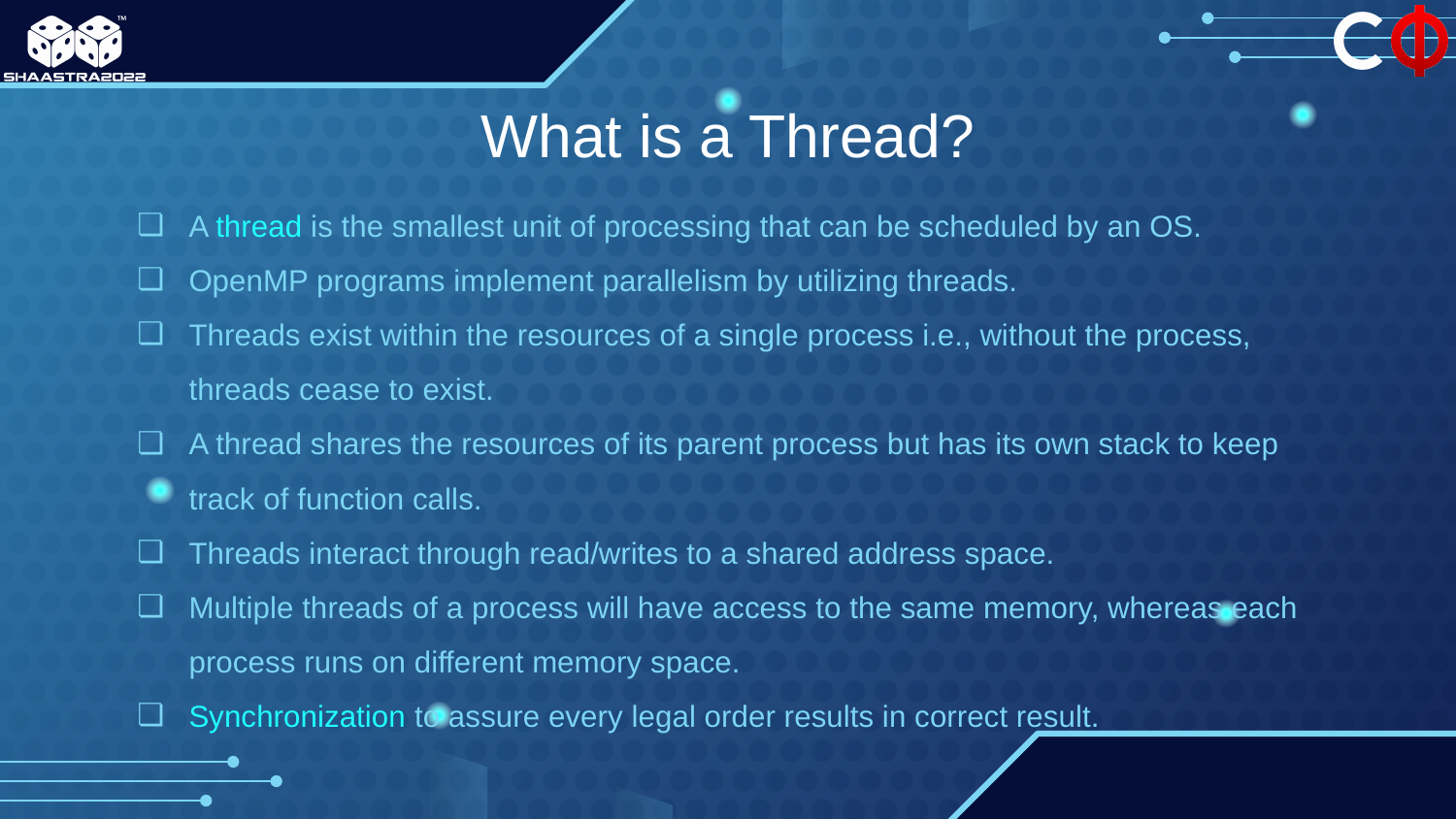

# What is a Thread?
A thread is the smallest unit of processing that can be scheduled by an OS.
OpenMP programs implement parallelism by utilizing threads.
Threads exist within the resources of a single process i.e., without the process, threads cease to exist.
A thread shares the resources of its parent process but has its own stack to keep track of function calls.
Threads interact through read/writes to a shared address space.
Multiple threads of a process will have access to the same memory, whereas each process runs on different memory space.
Synchronization to assure every legal order results in correct result.